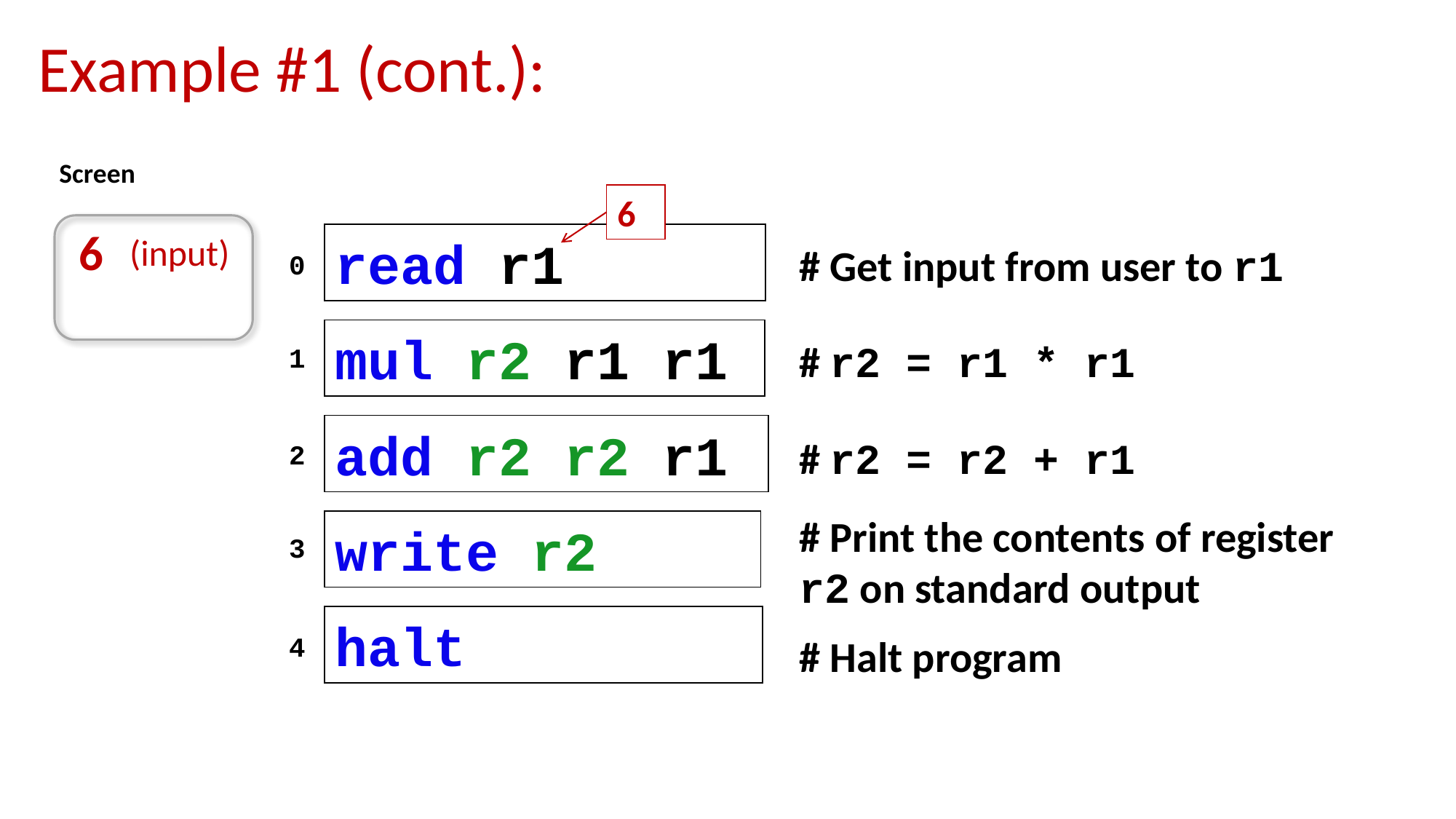

Example #1 (cont.):

Screen
6

6
(input)
read r1
# Get input from user to r1
# r2 = r1 * r1
# r2 = r2 + r1
# Print the contents of register r2 on standard output
# Halt program

0
mul r2 r1 r1
1
add r2 r2 r1
2
write r2
3
halt
4